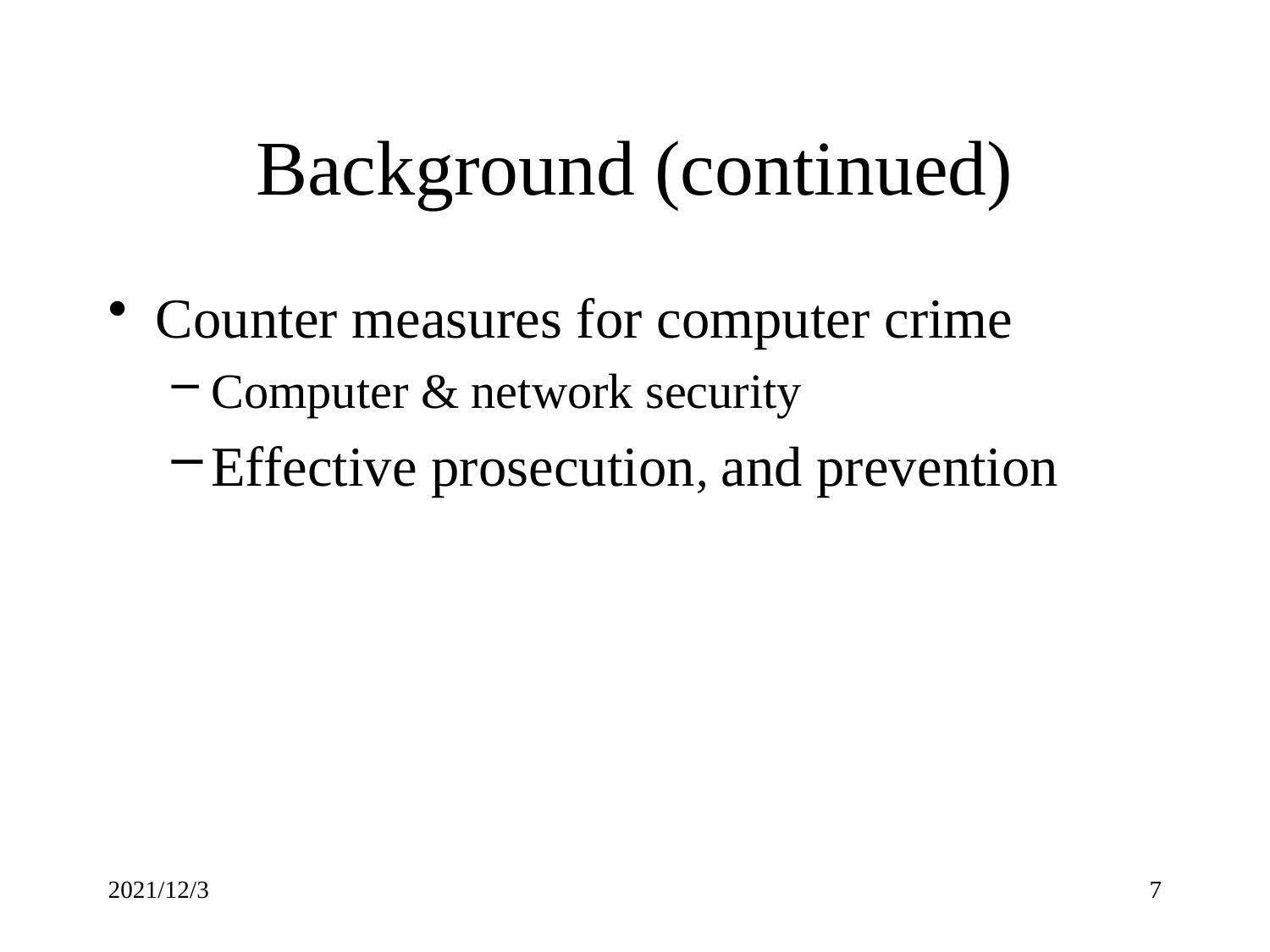

# Background (continued)
Counter measures for computer crime
Computer & network security
Effective prosecution, and prevention
2021/12/3
7